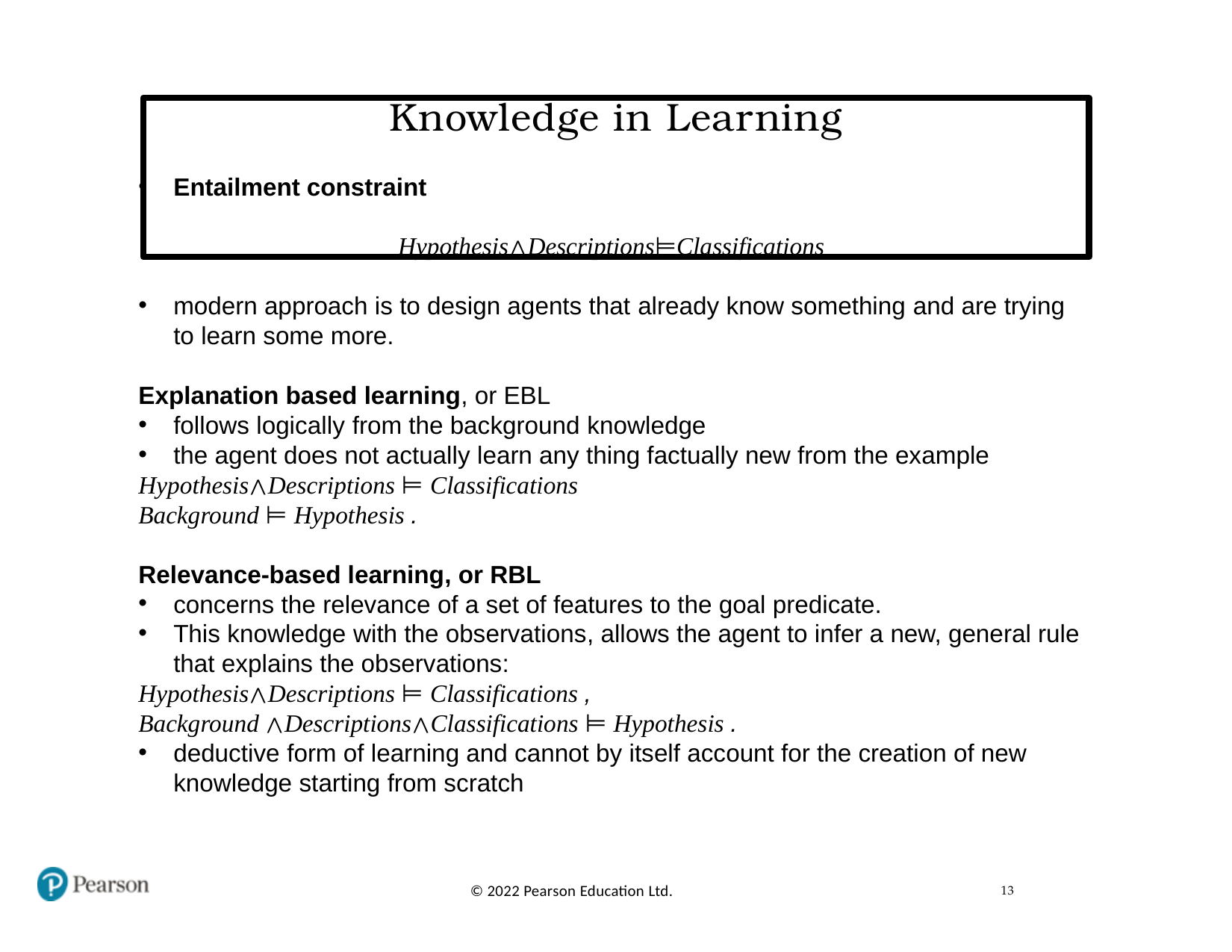

# Knowledge in Learning
Entailment constraint

Hypothesis∧Descriptions⊨Classifications

modern approach is to design agents that already know something and are trying to learn some more.

Explanation based learning, or EBL
follows logically from the background knowledge
the agent does not actually learn any thing factually new from the example
Hypothesis∧Descriptions ⊨ Classifications
Background ⊨ Hypothesis .

Relevance-based learning, or RBL
concerns the relevance of a set of features to the goal predicate.
This knowledge with the observations, allows the agent to infer a new, general rule that explains the observations:
Hypothesis∧Descriptions ⊨ Classifications ,
Background ∧Descriptions∧Classifications ⊨ Hypothesis .
deductive form of learning and cannot by itself account for the creation of new knowledge starting from scratch

13